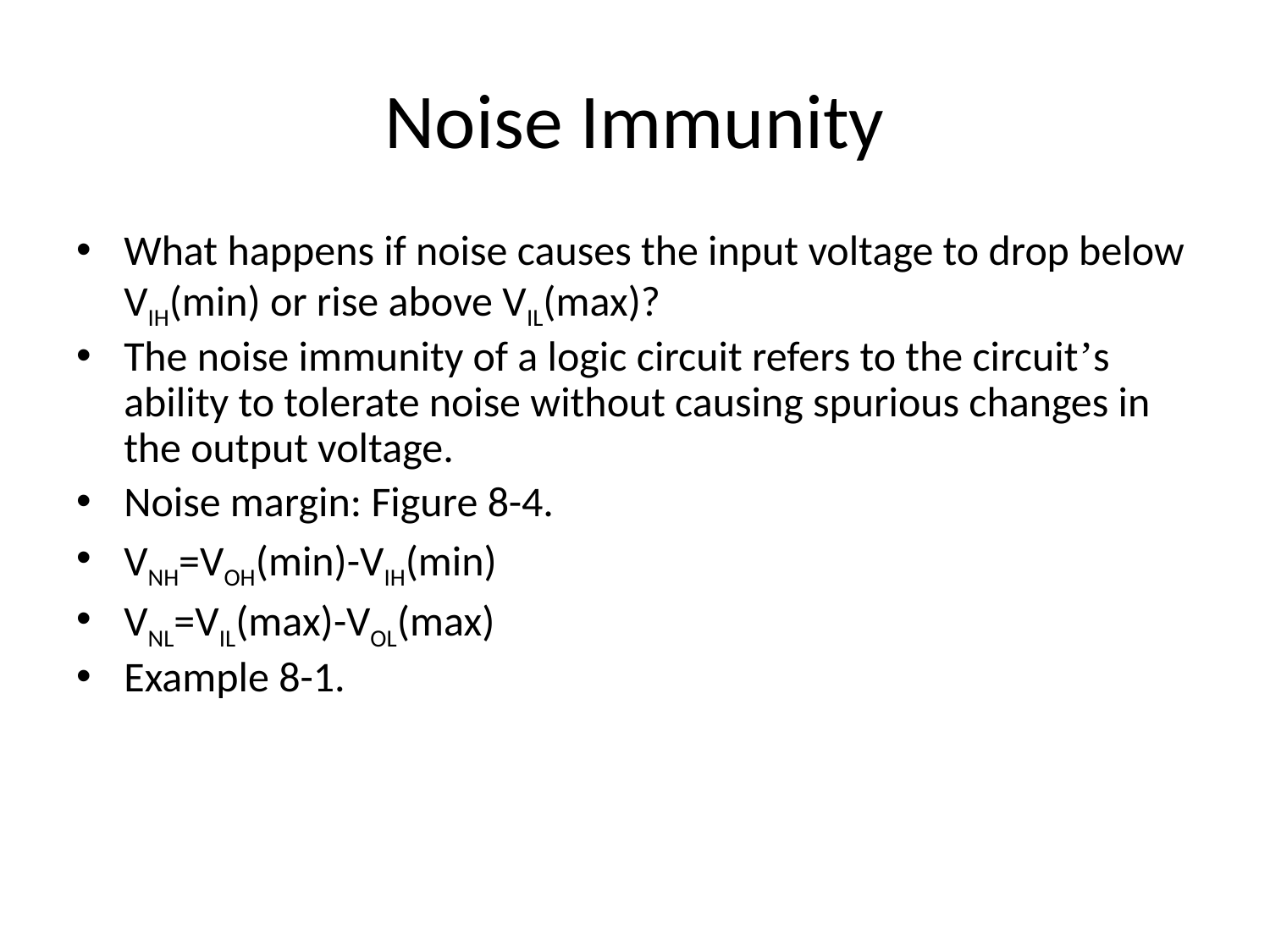

# Noise Immunity
What happens if noise causes the input voltage to drop below VIH(min) or rise above VIL(max)?
The noise immunity of a logic circuit refers to the circuit’s ability to tolerate noise without causing spurious changes in the output voltage.
Noise margin: Figure 8-4.
VNH=VOH(min)-VIH(min)
VNL=VIL(max)-VOL(max)
Example 8-1.